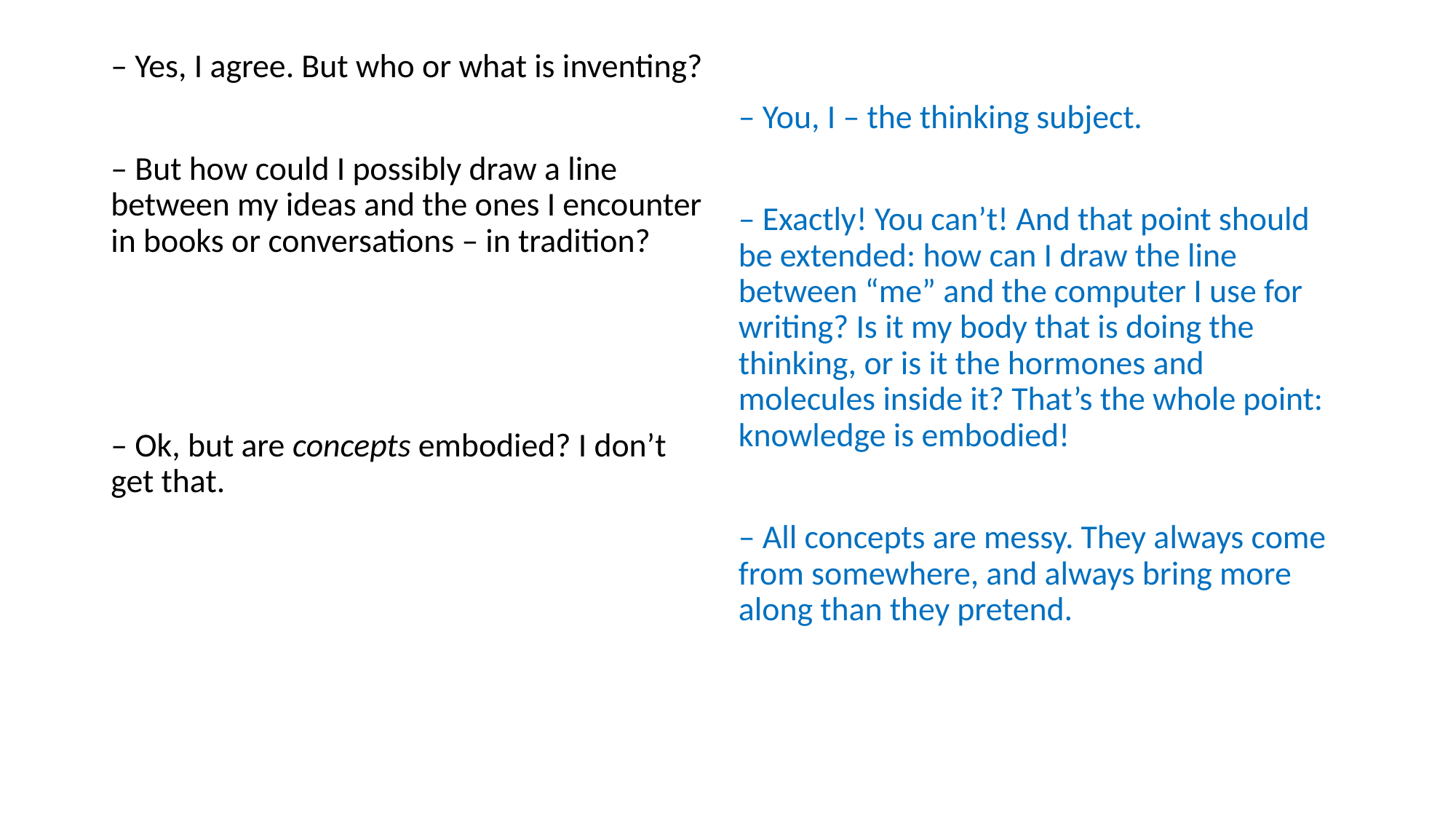

– Yes, I agree. But who or what is inventing?

– But how could I possibly draw a line between my ideas and the ones I encounter in books or conversations – in tradition?

– Ok, but are concepts embodied? I don’t get that.

– You, I – the thinking subject.

– Exactly! You can’t! And that point should be extended: how can I draw the line between “me” and the computer I use for writing? Is it my body that is doing the thinking, or is it the hormones and molecules inside it? That’s the whole point: knowledge is embodied!

– All concepts are messy. They always come from somewhere, and always bring more along than they pretend.